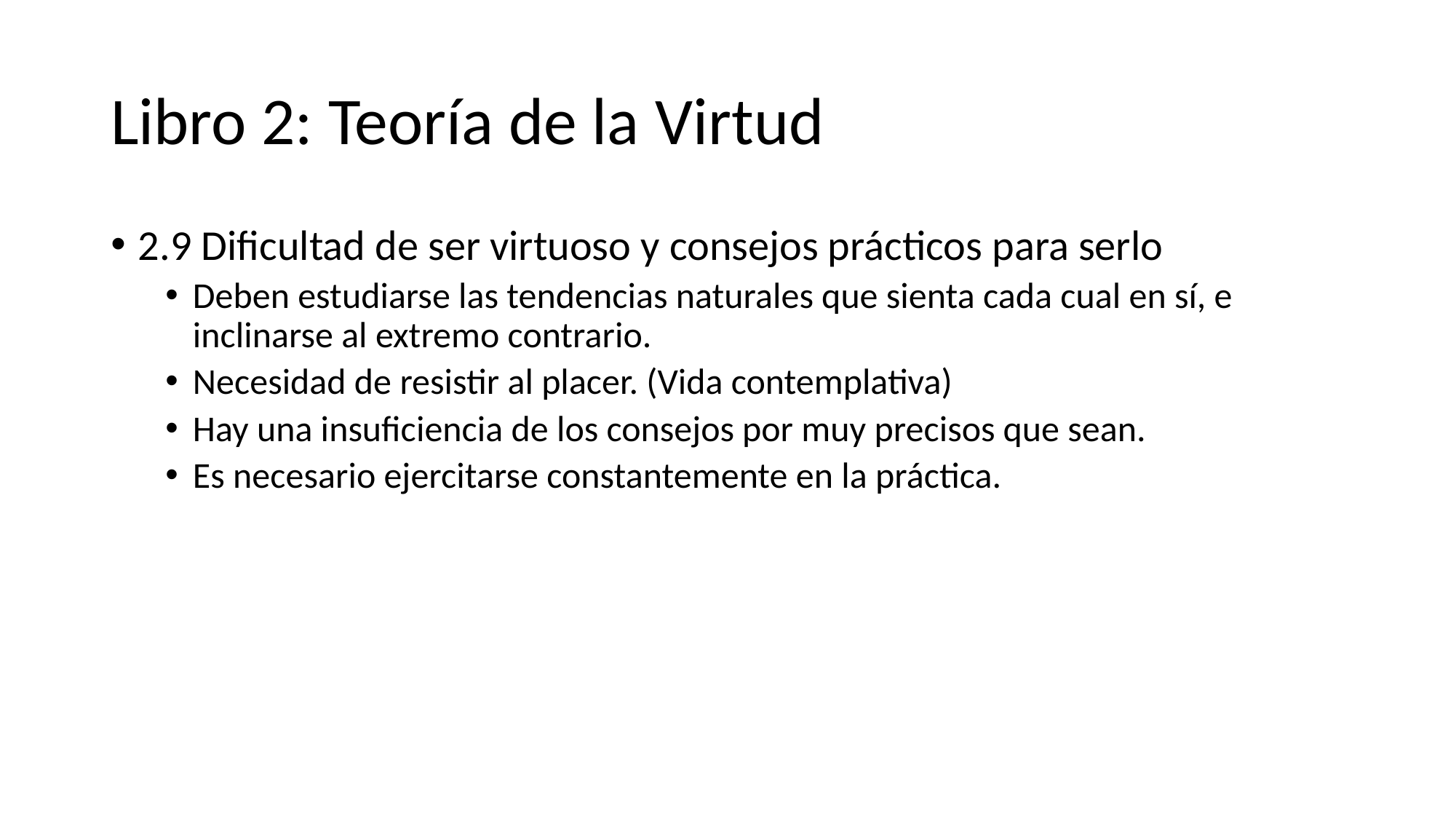

# Libro 2: Teoría de la Virtud
2.9 Dificultad de ser virtuoso y consejos prácticos para serlo
Deben estudiarse las tendencias naturales que sienta cada cual en sí, e inclinarse al extremo contrario.
Necesidad de resistir al placer. (Vida contemplativa)
Hay una insuficiencia de los consejos por muy precisos que sean.
Es necesario ejercitarse constantemente en la práctica.